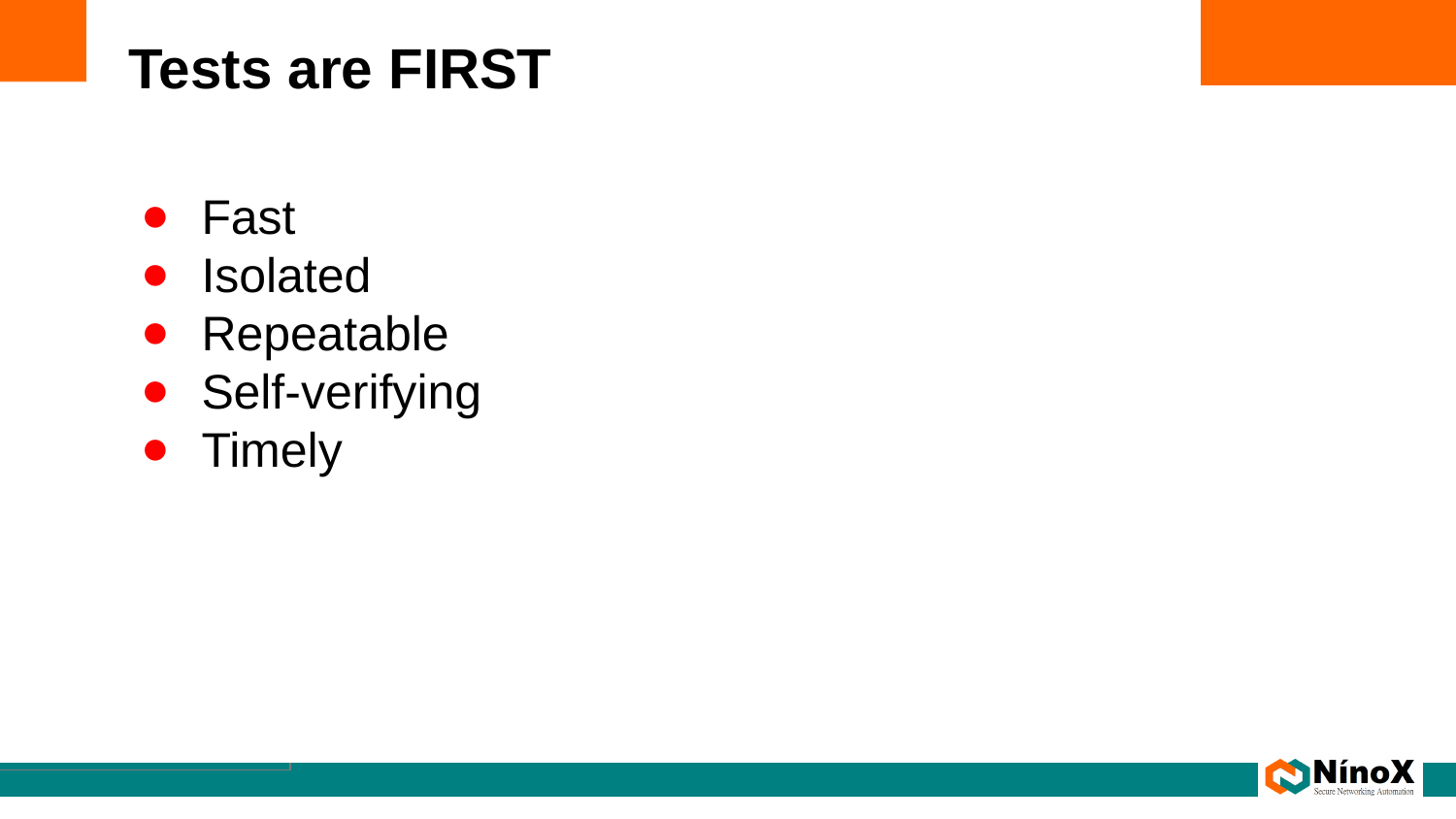

# Tests are FIRST
Fast
Isolated
Repeatable
Self-verifying
Timely